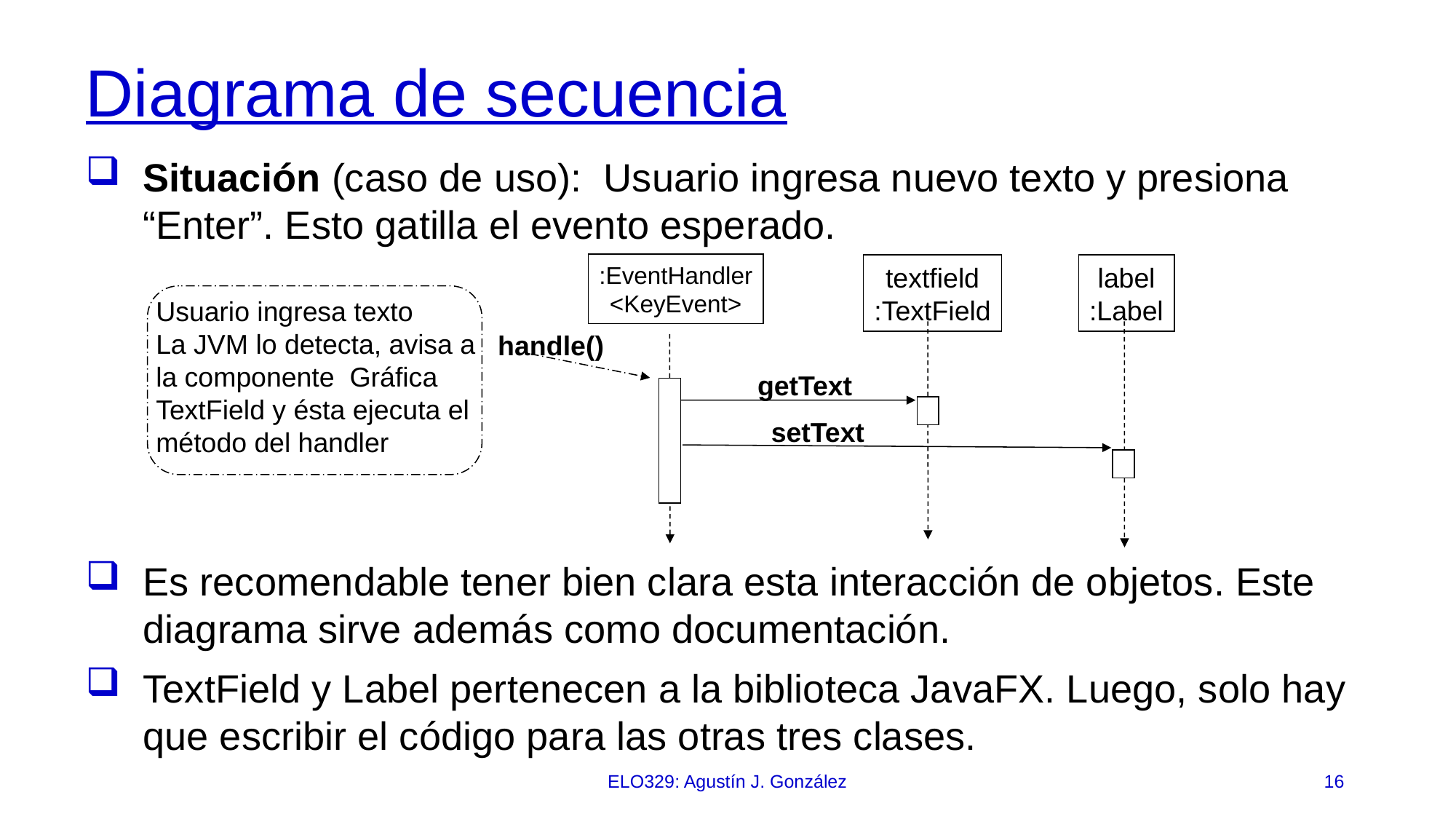

# Diagrama de secuencia
Situación (caso de uso):  Usuario ingresa nuevo texto y presiona “Enter”. Esto gatilla el evento esperado.
:EventHandler
<KeyEvent>
textfield
:TextField
label
:Label
Usuario ingresa texto
La JVM lo detecta, avisa a la componente  Gráfica TextField y ésta ejecuta el método del handler

handle()

getText

setText

Es recomendable tener bien clara esta interacción de objetos. Este diagrama sirve además como documentación.
TextField y Label pertenecen a la biblioteca JavaFX. Luego, solo hay que escribir el código para las otras tres clases.
ELO329: Agustín J. González
16